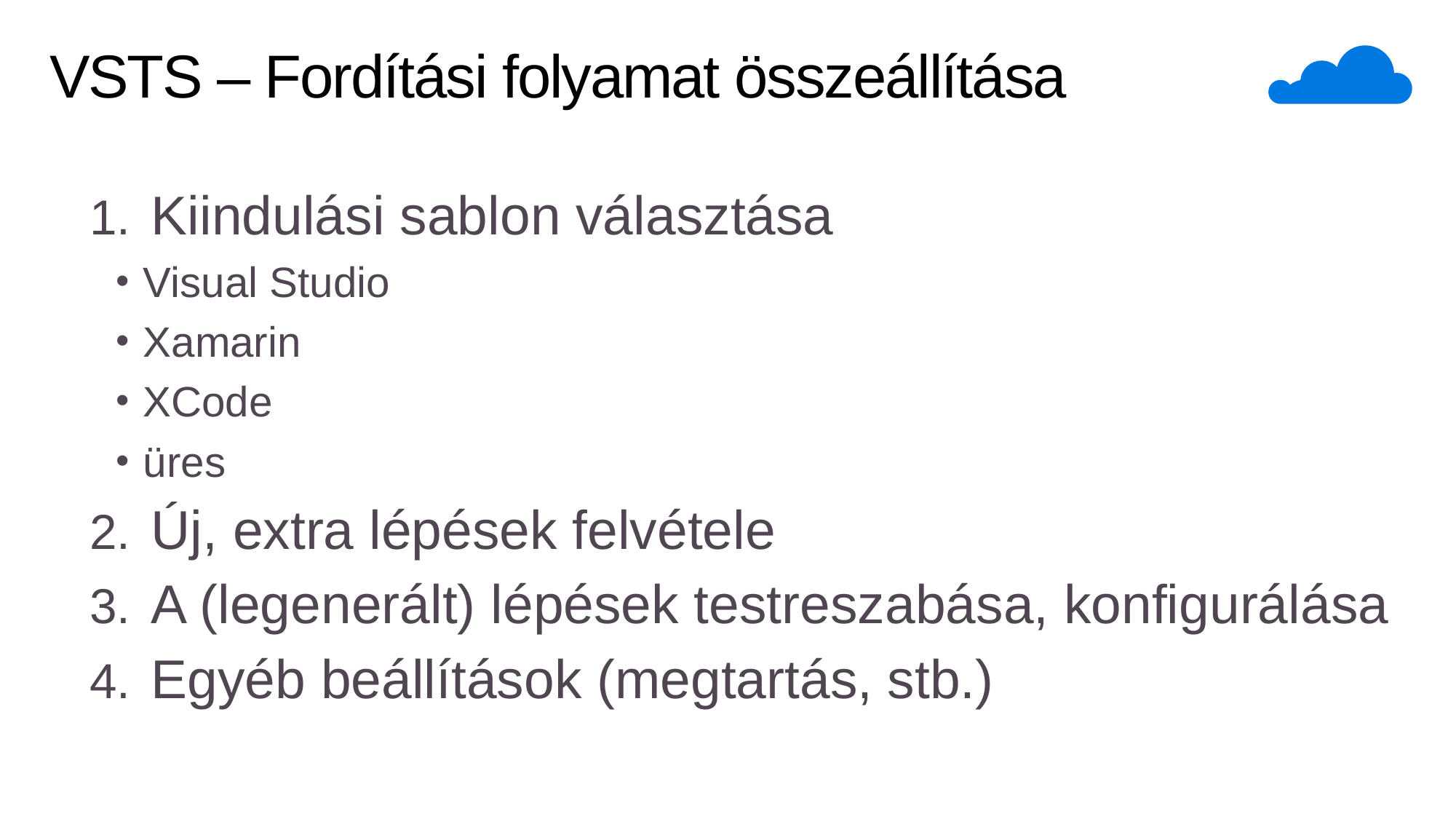

# VSTS – Fordítási folyamat összeállítása
Kiindulási sablon választása
Visual Studio
Xamarin
XCode
üres
Új, extra lépések felvétele
A (legenerált) lépések testreszabása, konfigurálása
Egyéb beállítások (megtartás, stb.)